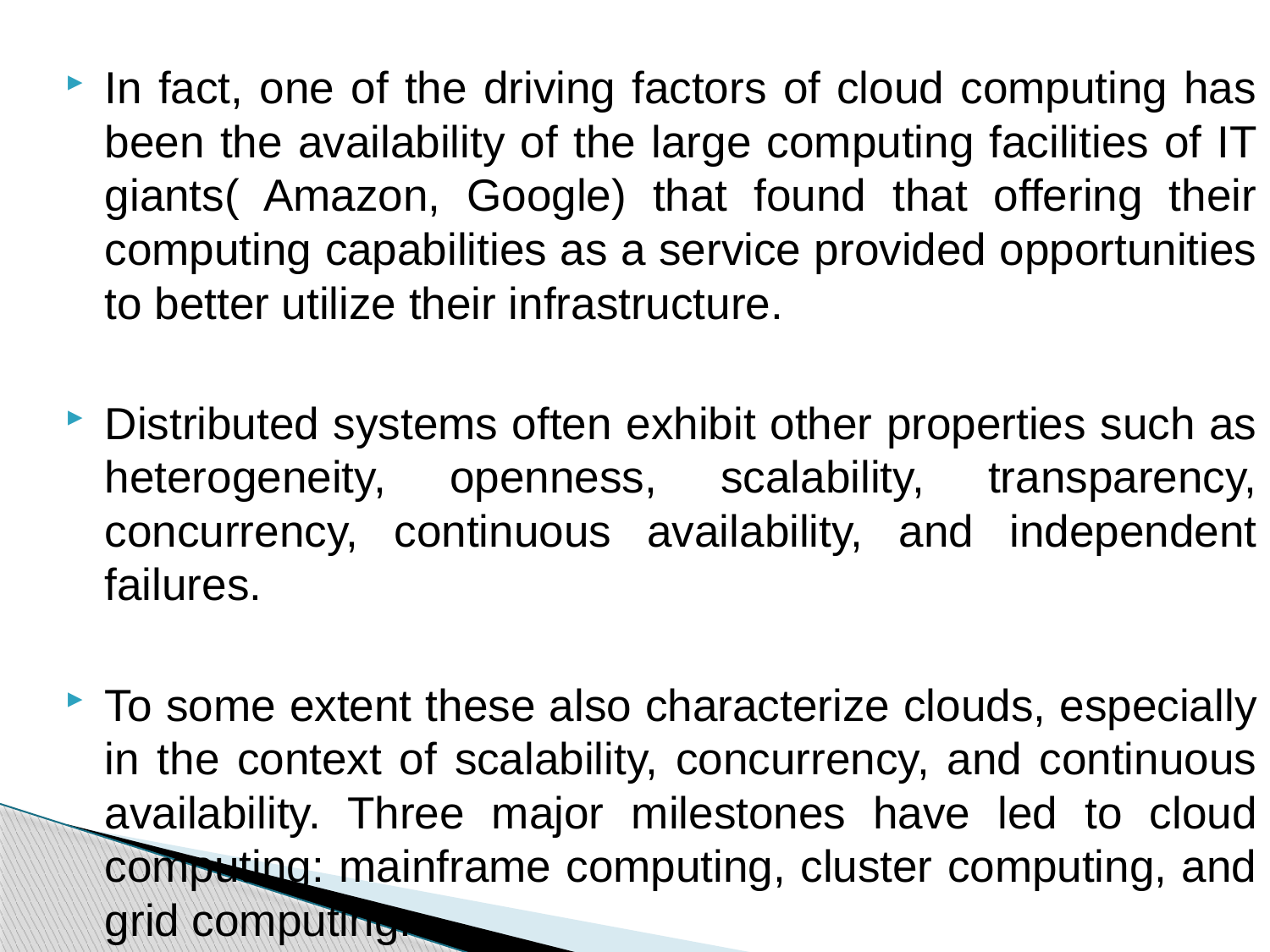

In fact, one of the driving factors of cloud computing has been the availability of the large computing facilities of IT giants( Amazon, Google) that found that offering their computing capabilities as a service provided opportunities to better utilize their infrastructure.

Distributed systems often exhibit other properties such as heterogeneity, openness, scalability, transparency, concurrency, continuous availability, and independent failures.

To some extent these also characterize clouds, especially in the context of scalability, concurrency, and continuous availability. Three major milestones have led to cloud computing: mainframe computing, cluster computing, and grid computing.